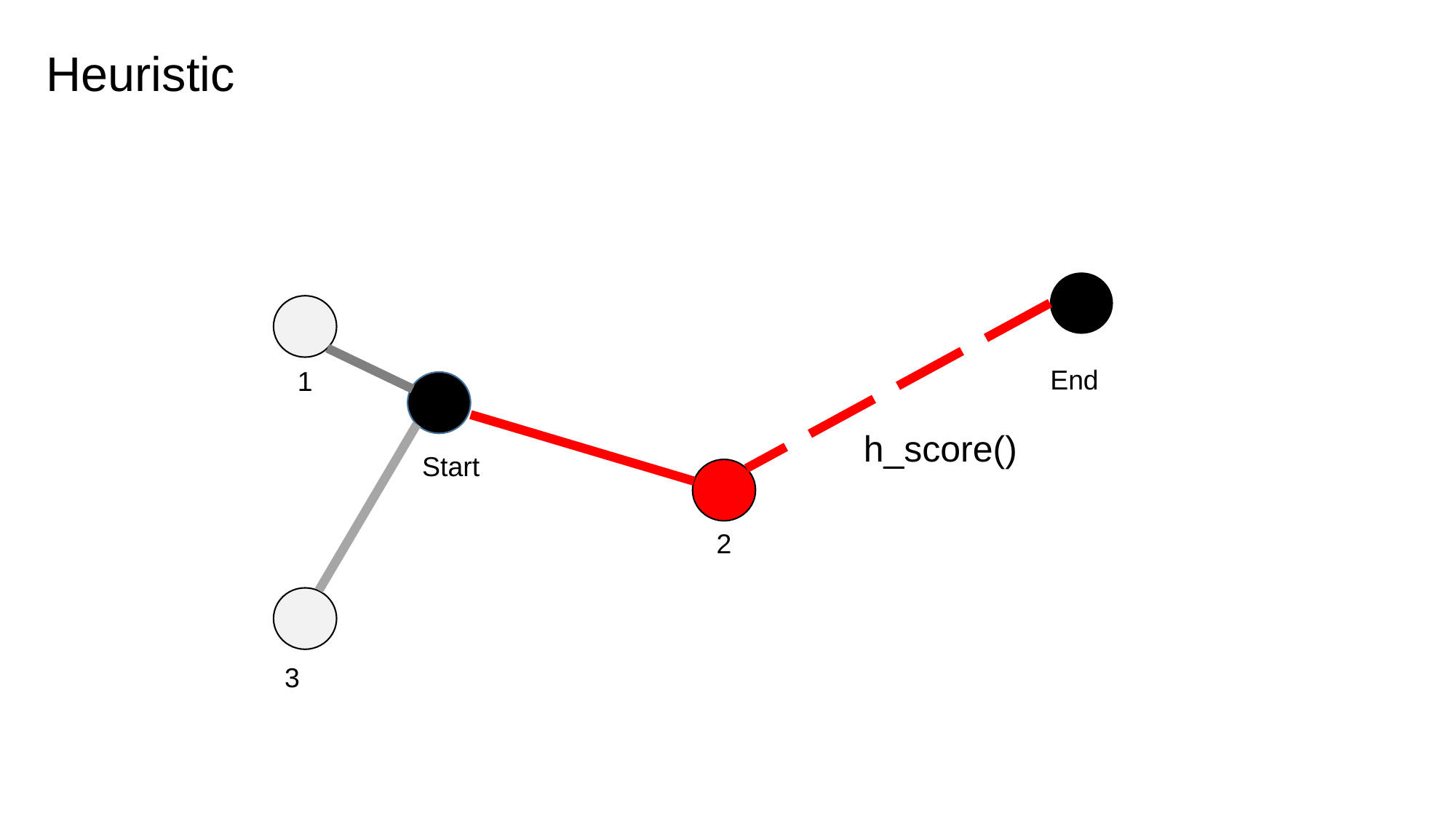

Heuristic

End
1

h_score()
Start

2

3